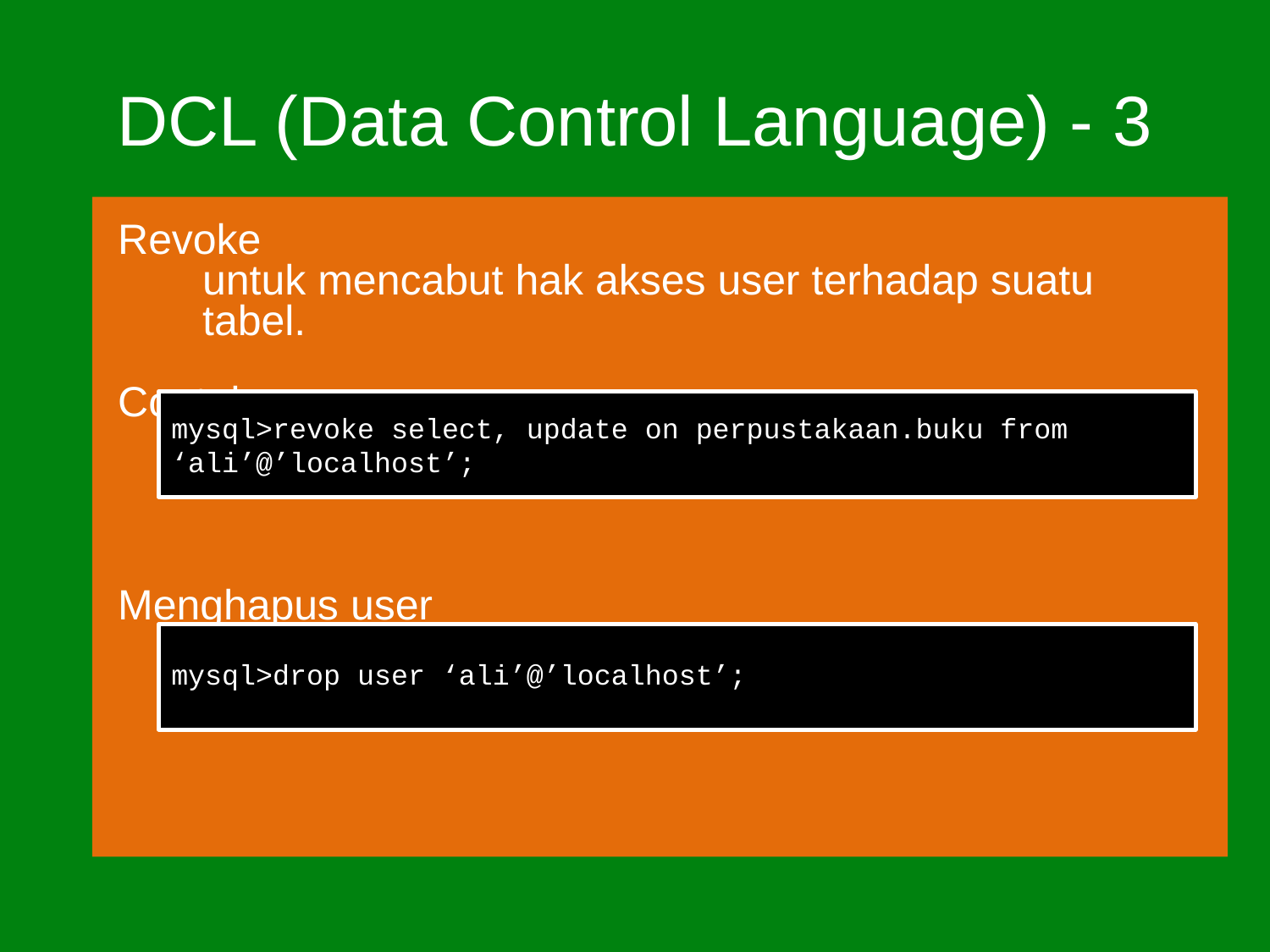

# DCL (Data Control Language) - 3
Revoke
	untuk mencabut hak akses user terhadap suatu tabel.

Contoh

Menghapus user

2. Untuk proses restore :

mysql>revoke select, update on perpustakaan.buku from ‘ali’@’localhost’;
mysql>drop user ‘ali’@’localhost’;